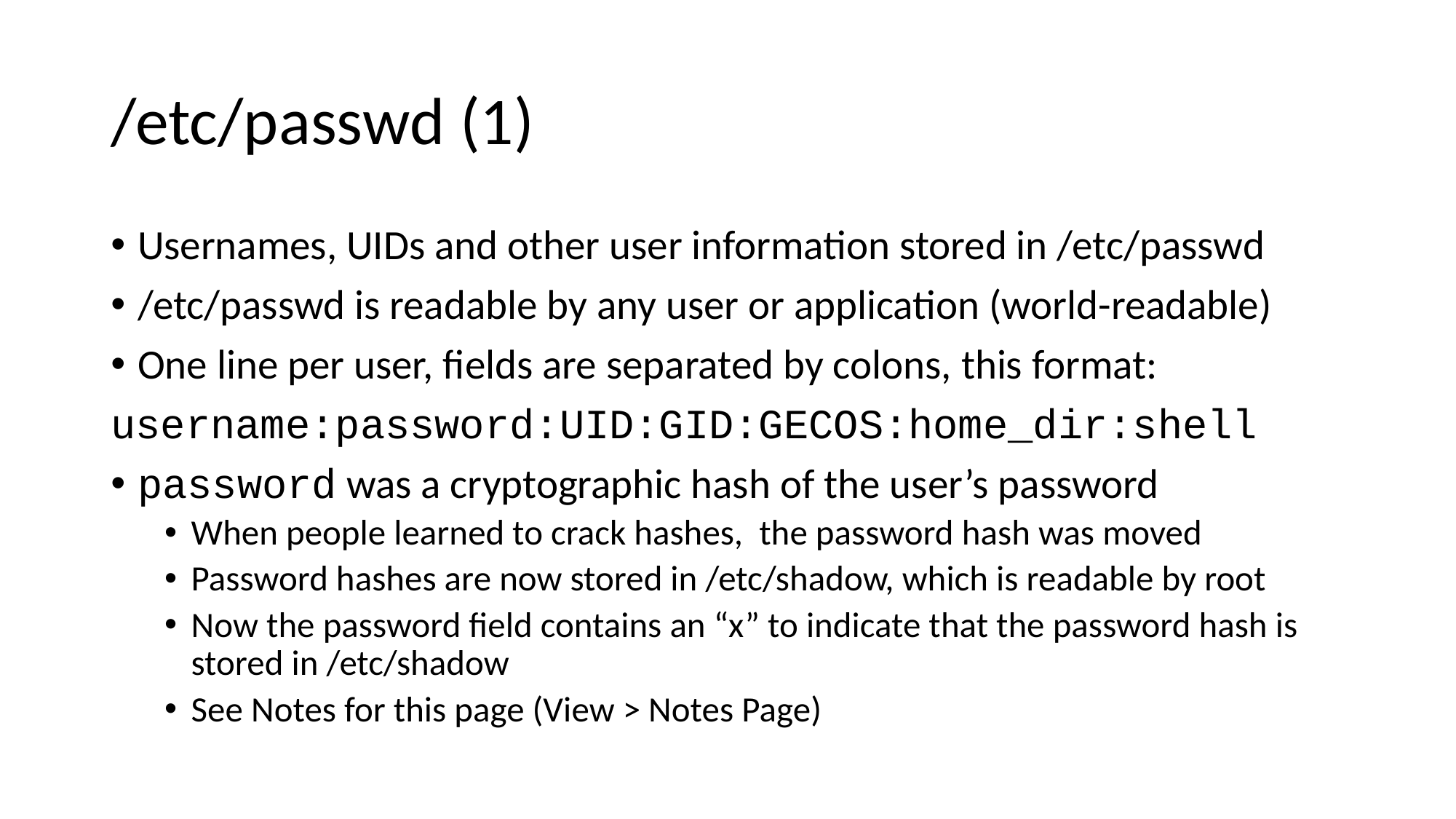

# /etc/passwd (1)
Usernames, UIDs and other user information stored in /etc/passwd
/etc/passwd is readable by any user or application (world-readable)
One line per user, fields are separated by colons, this format:
username:password:UID:GID:GECOS:home_dir:shell
password was a cryptographic hash of the user’s password
When people learned to crack hashes,  the password hash was moved
Password hashes are now stored in /etc/shadow, which is readable by root
Now the password field contains an “x” to indicate that the password hash is stored in /etc/shadow
See Notes for this page (View > Notes Page)